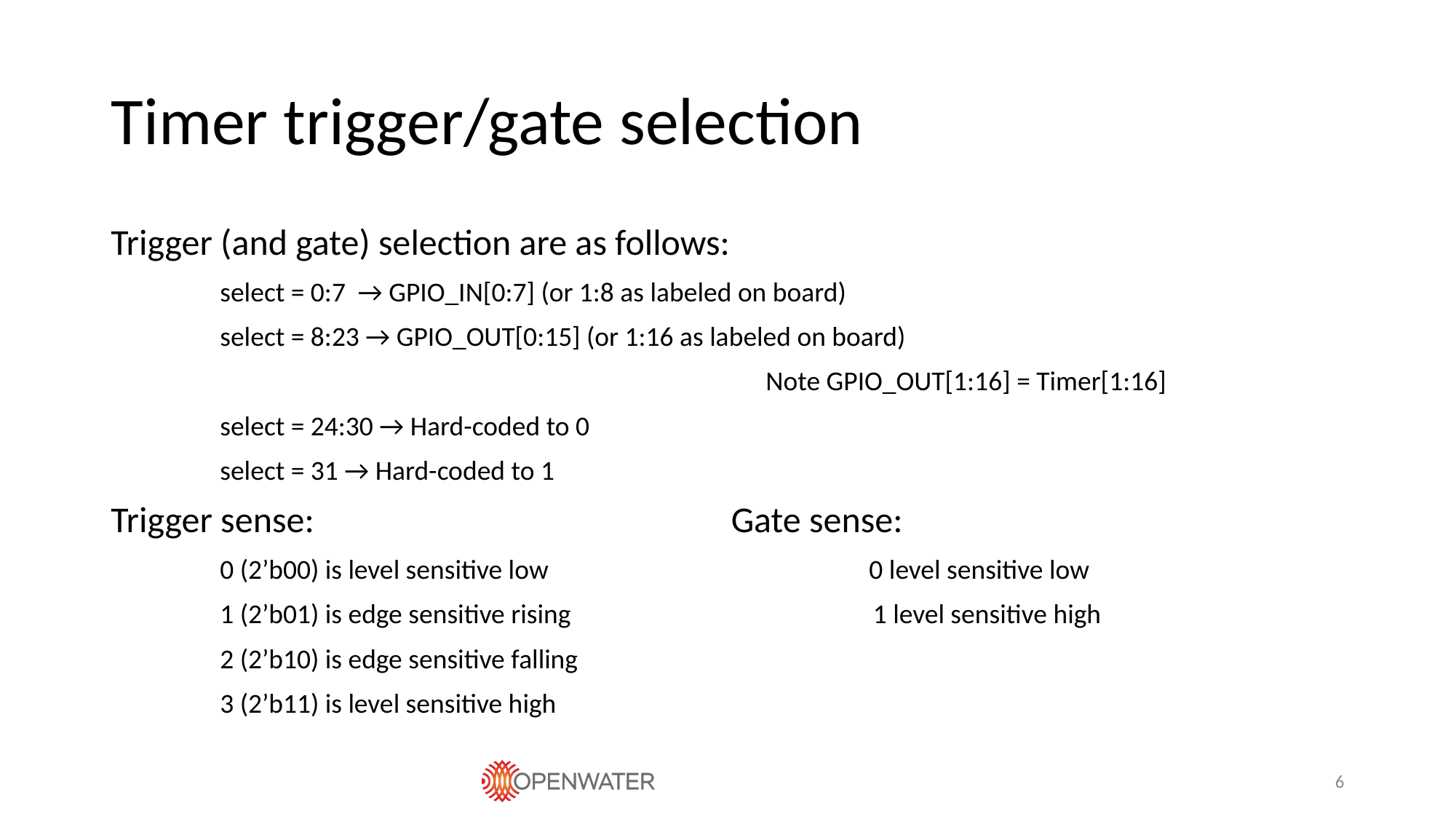

# Timer trigger/gate selection
Trigger (and gate) selection are as follows:
	select = 0:7  → GPIO_IN[0:7] (or 1:8 as labeled on board)
	select = 8:23 → GPIO_OUT[0:15] (or 1:16 as labeled on board)
						Note GPIO_OUT[1:16] = Timer[1:16]
	select = 24:30 → Hard-coded to 0
	select = 31 → Hard-coded to 1
Trigger sense:                                                   Gate sense:
	0 (2’b00) is level sensitive low                                                    0 level sensitive low
	1 (2’b01) is edge sensitive rising                                                 1 level sensitive high
	2 (2’b10) is edge sensitive falling
	3 (2’b11) is level sensitive high
6